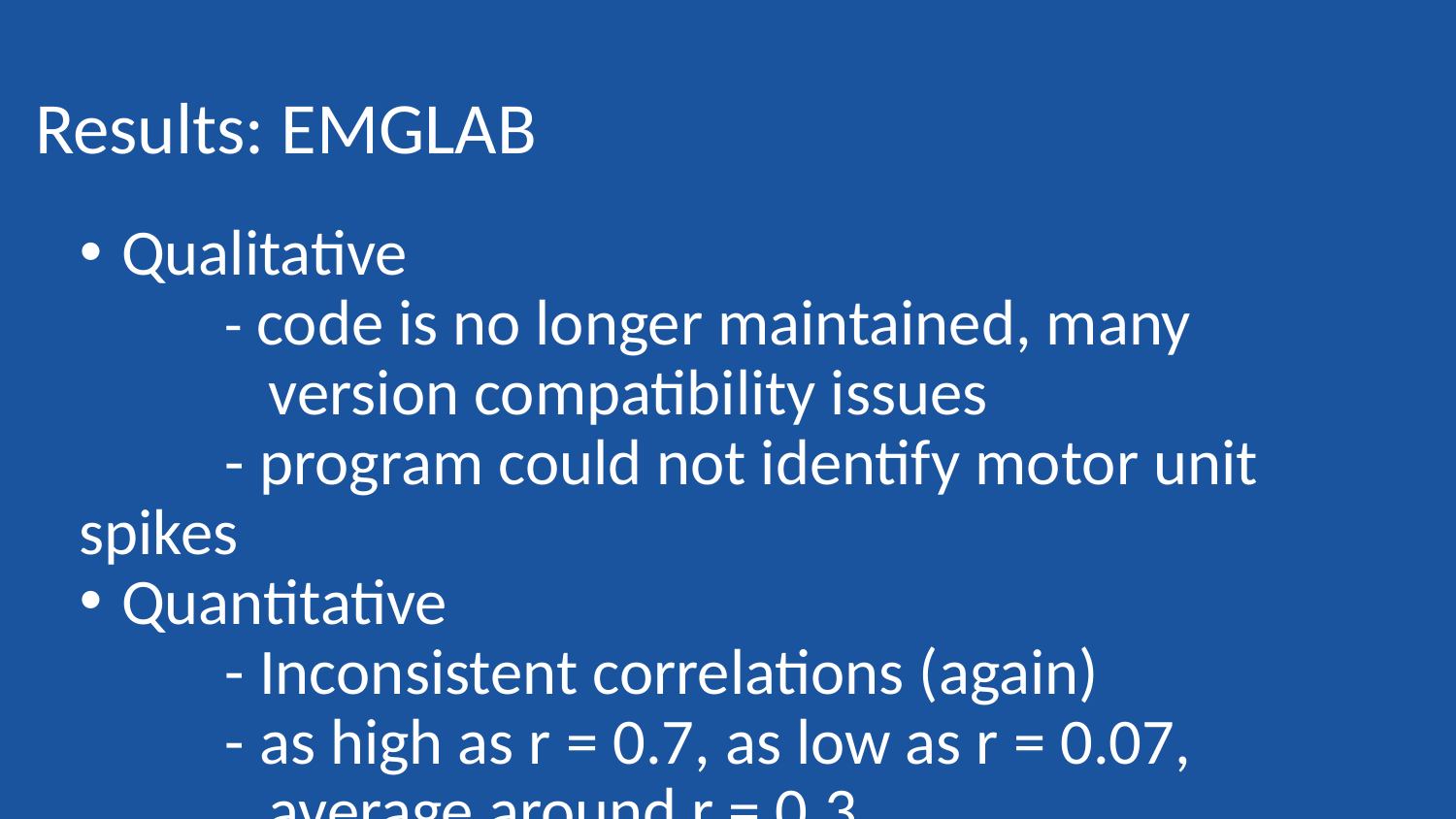

# Results: EMGLAB
 Qualitative
	- code is no longer maintained, many
	   version compatibility issues
	- program could not identify motor unit spikes
 Quantitative
	- Inconsistent correlations (again)
	- as high as r = 0.7, as low as r = 0.07,
	   average around r = 0.3